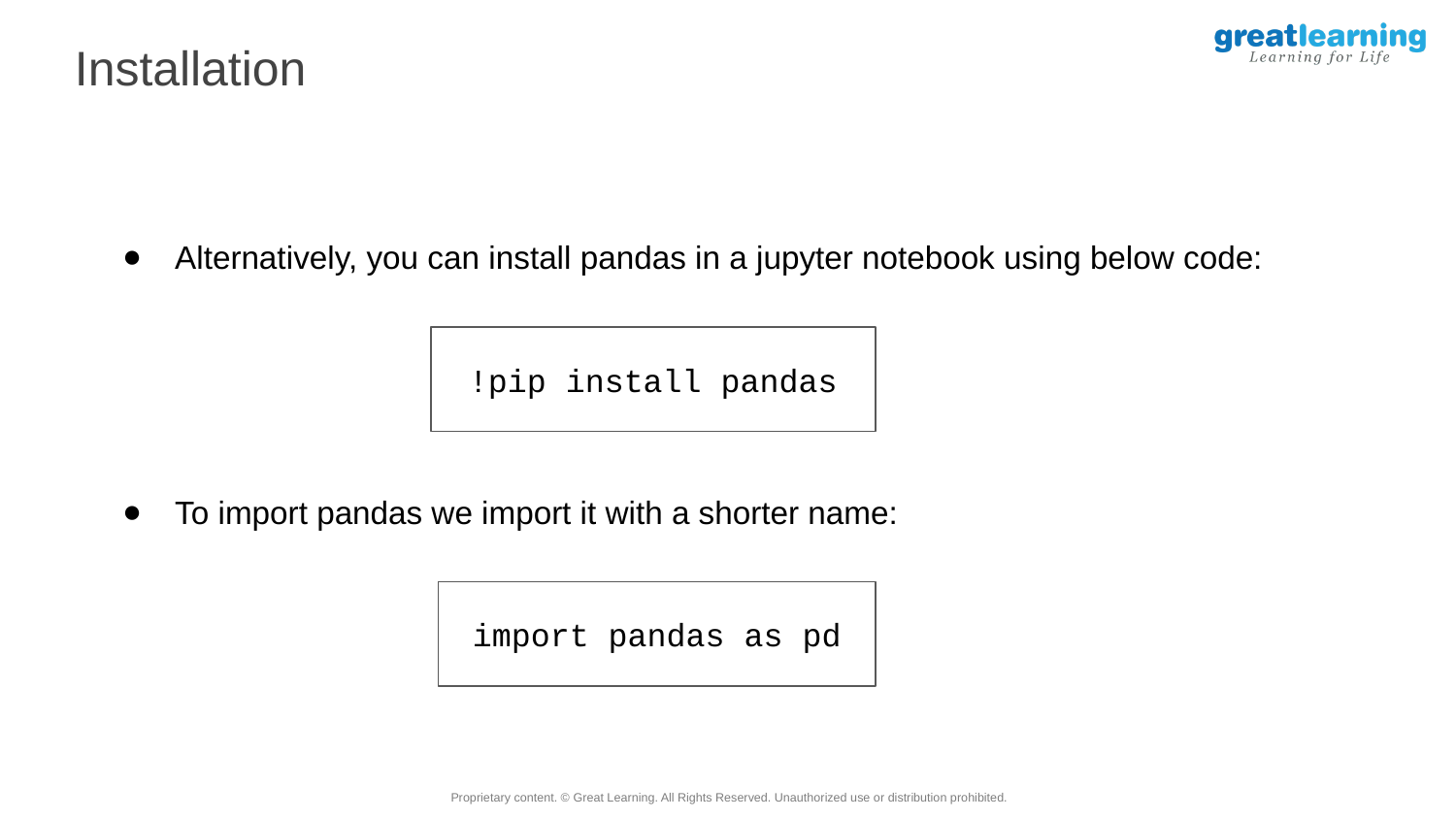

Installation
Alternatively, you can install pandas in a jupyter notebook using below code:
!pip install pandas
To import pandas we import it with a shorter name:
import pandas as pd